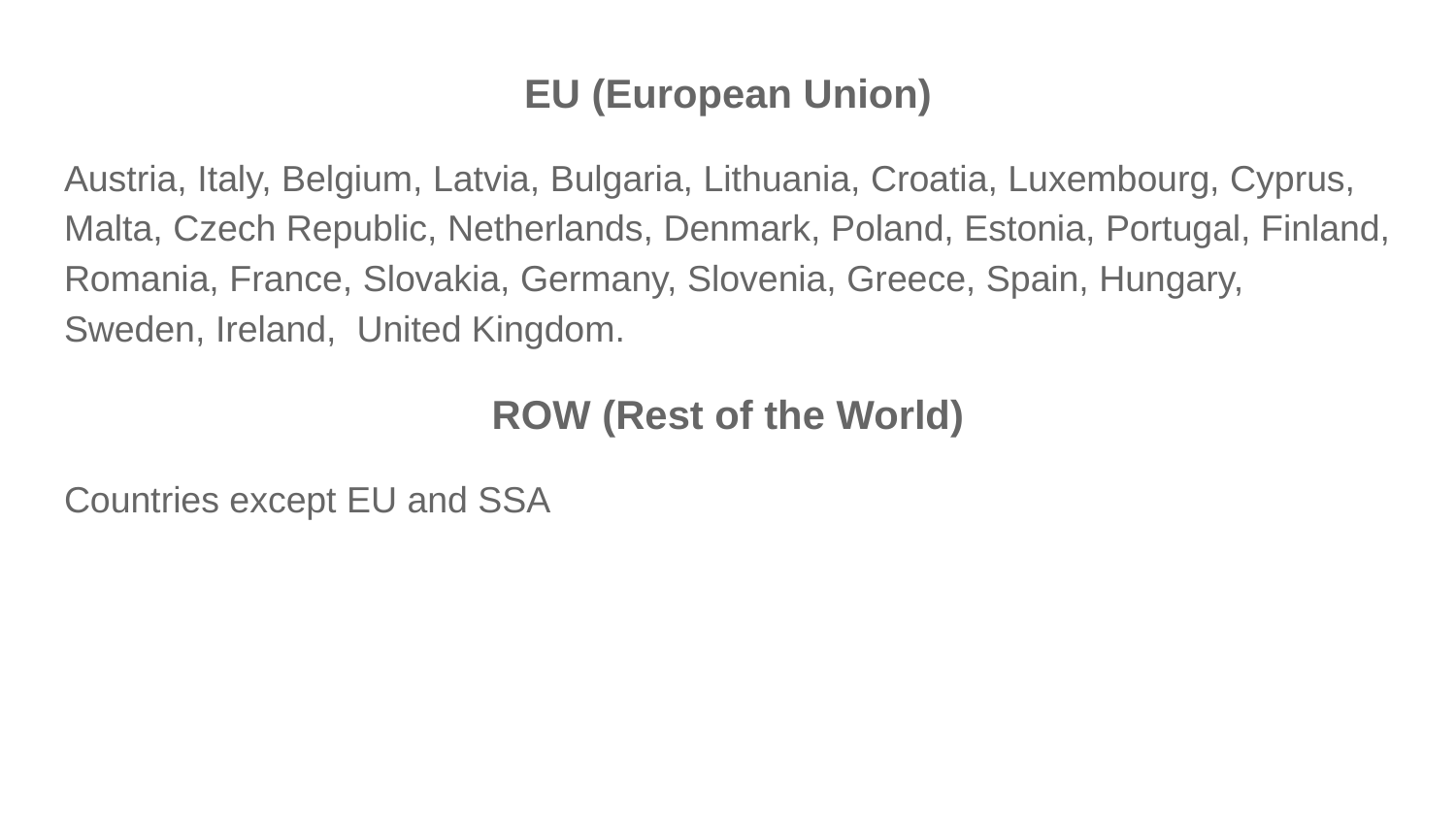

EU (European Union)
Austria, Italy, Belgium, Latvia, Bulgaria, Lithuania, Croatia, Luxembourg, Cyprus, Malta, Czech Republic, Netherlands, Denmark, Poland, Estonia, Portugal, Finland, Romania, France, Slovakia, Germany, Slovenia, Greece, Spain, Hungary, Sweden, Ireland,  United Kingdom.
ROW (Rest of the World)
Countries except EU and SSA